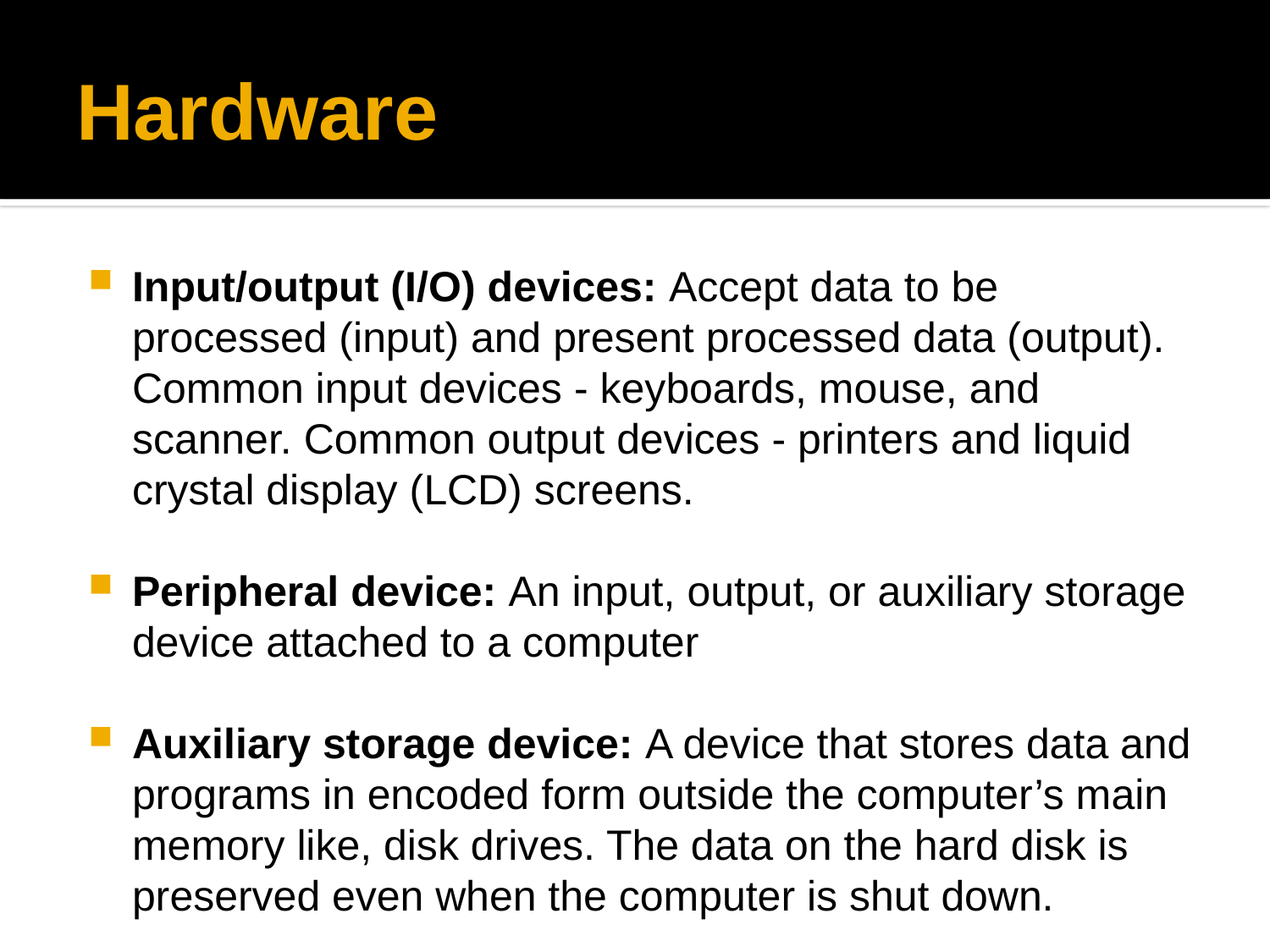

# Hardware
Input/output (I/O) devices: Accept data to be processed (input) and present processed data (output). Common input devices - keyboards, mouse, and scanner. Common output devices - printers and liquid crystal display (LCD) screens.

Peripheral device: An input, output, or auxiliary storage device attached to a computer

Auxiliary storage device: A device that stores data and programs in encoded form outside the computer’s main memory like, disk drives. The data on the hard disk is preserved even when the computer is shut down.